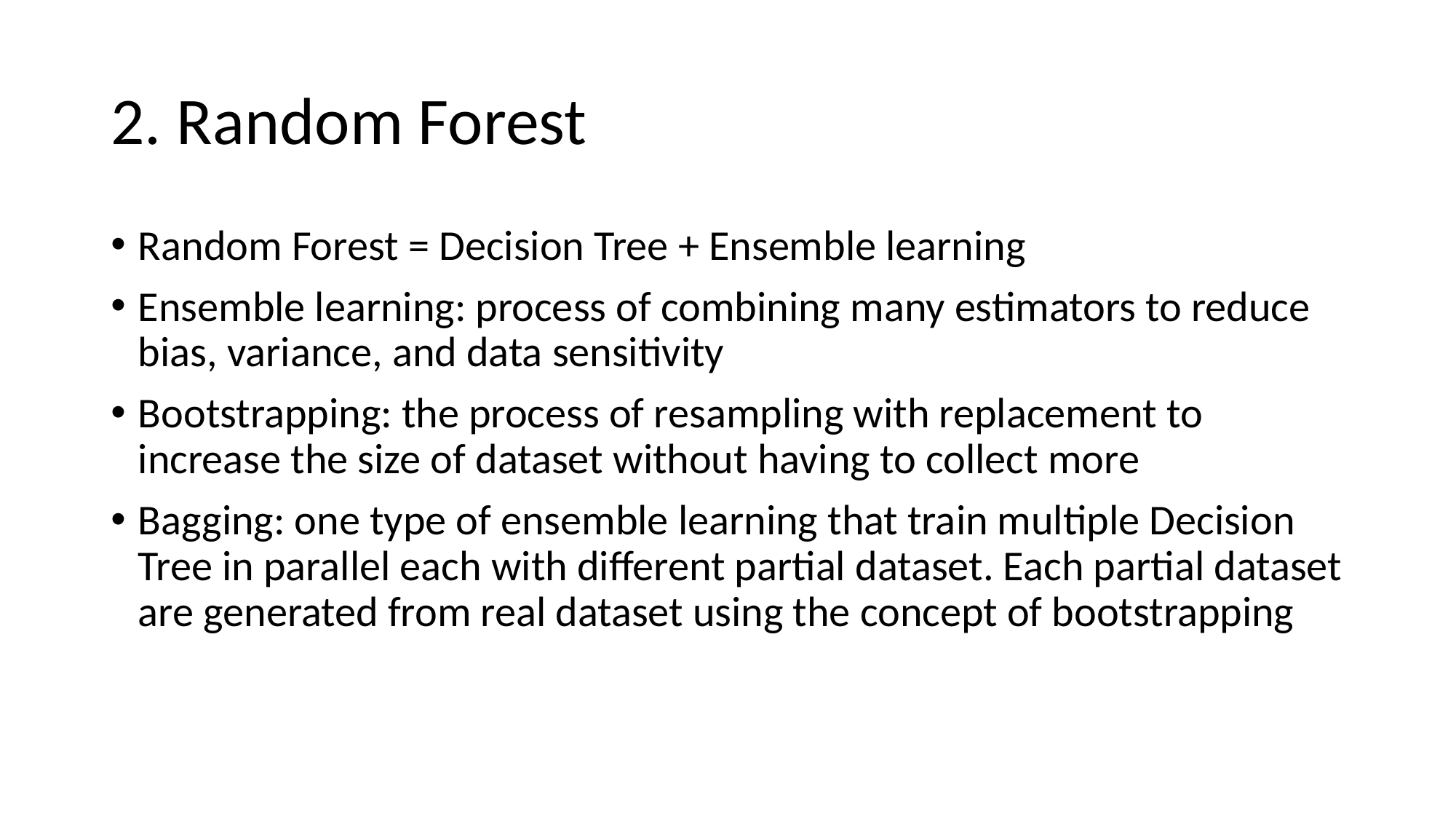

# 2. Random Forest
Random Forest = Decision Tree + Ensemble learning
Ensemble learning: process of combining many estimators to reduce bias, variance, and data sensitivity
Bootstrapping: the process of resampling with replacement to increase the size of dataset without having to collect more
Bagging: one type of ensemble learning that train multiple Decision Tree in parallel each with different partial dataset. Each partial dataset are generated from real dataset using the concept of bootstrapping